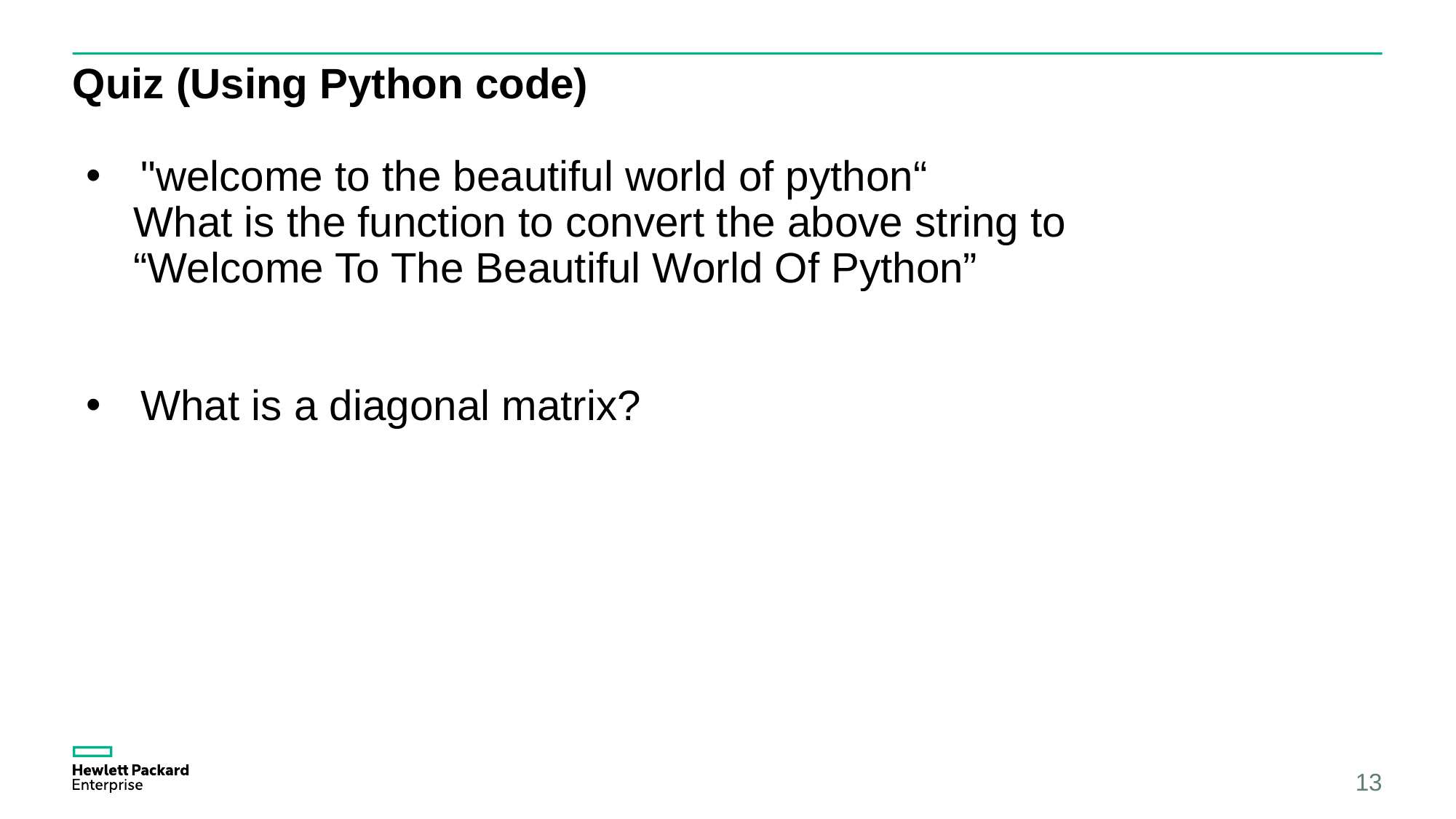

# Quiz (Using Python code)
"welcome to the beautiful world of python“
    What is the function to convert the above string to
    “Welcome To The Beautiful World Of Python”

What is a diagonal matrix?
13